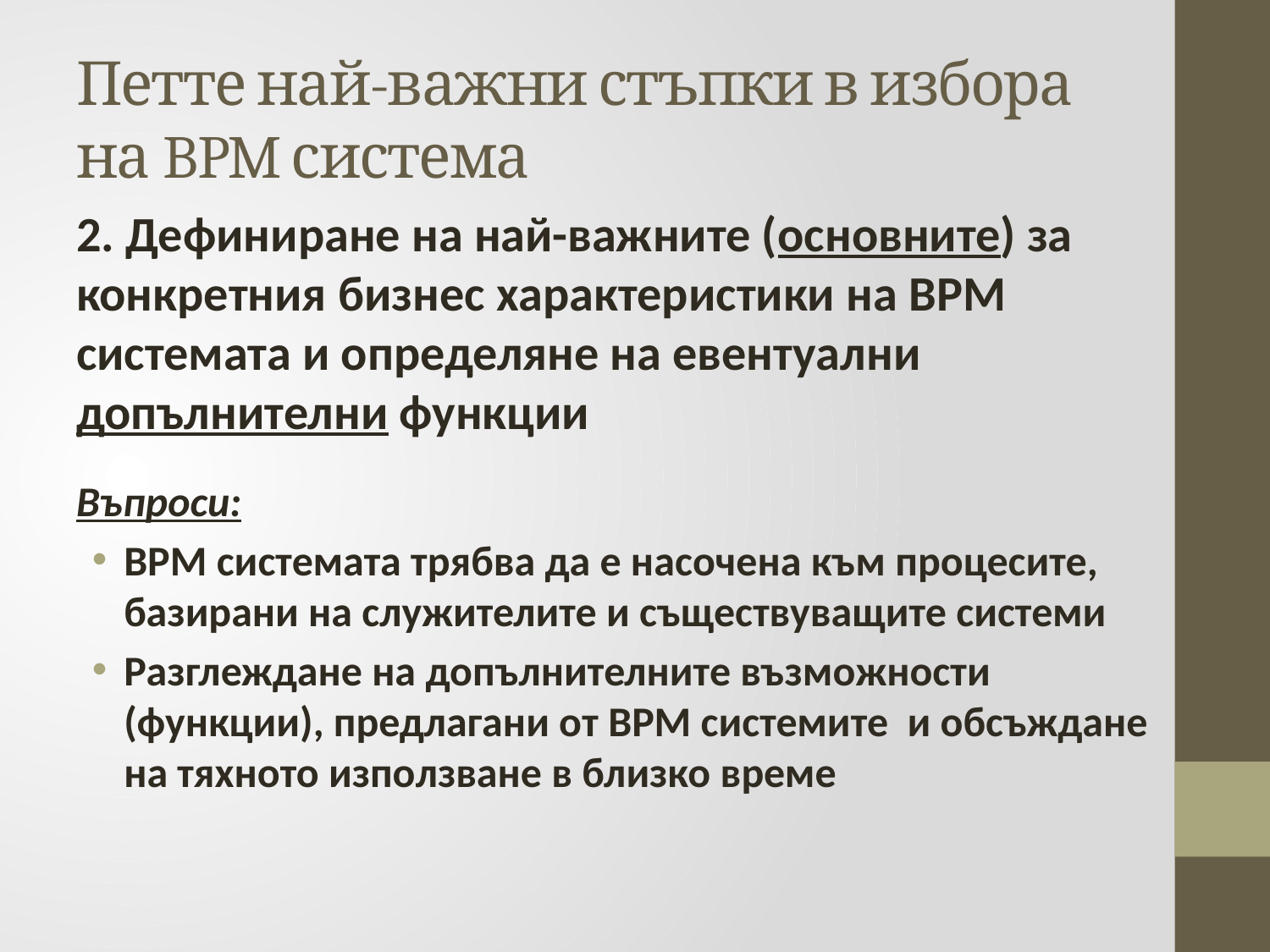

# Петте най-важни стъпки в избора на BPM система
2. Дефиниране на най-важните (основните) за конкретния бизнес характеристики на BPM системата и определяне на евентуални допълнителни функции

Въпроси:
BPM системата трябва да е насочена към процесите, базирани на служителите и съществуващите системи
Разглеждане на допълнителните възможности (функции), предлагани от BPM системите  и обсъждане на тяхното използване в близко време